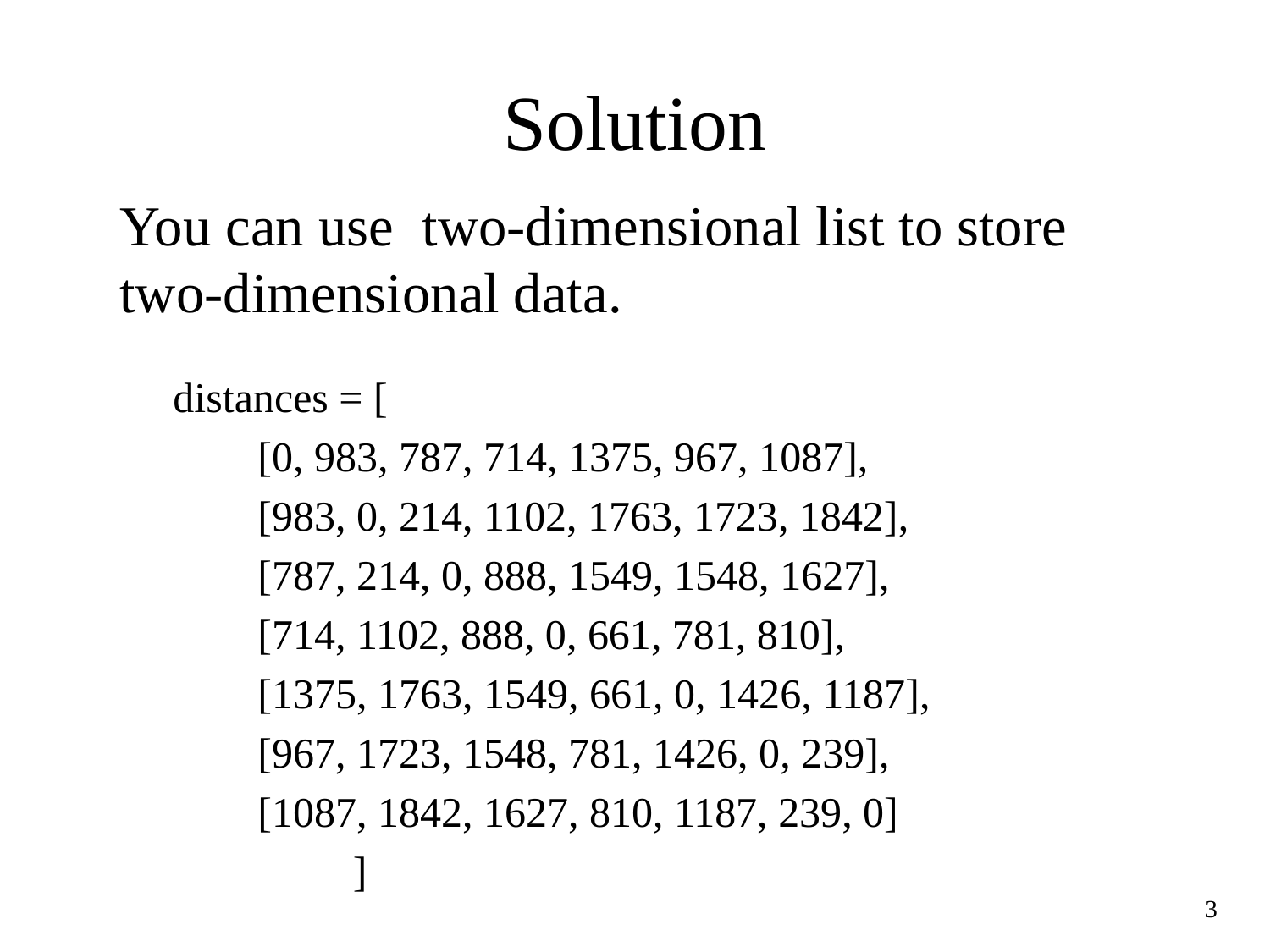

# Solution
You can use  two-dimensional list to store two-dimensional data.
distances = [
        [0, 983, 787, 714, 1375, 967, 1087],
        [983, 0, 214, 1102, 1763, 1723, 1842],
        [787, 214, 0, 888, 1549, 1548, 1627],
        [714, 1102, 888, 0, 661, 781, 810],
        [1375, 1763, 1549, 661, 0, 1426, 1187],
        [967, 1723, 1548, 781, 1426, 0, 239],
        [1087, 1842, 1627, 810, 1187, 239, 0]
                 ]
3